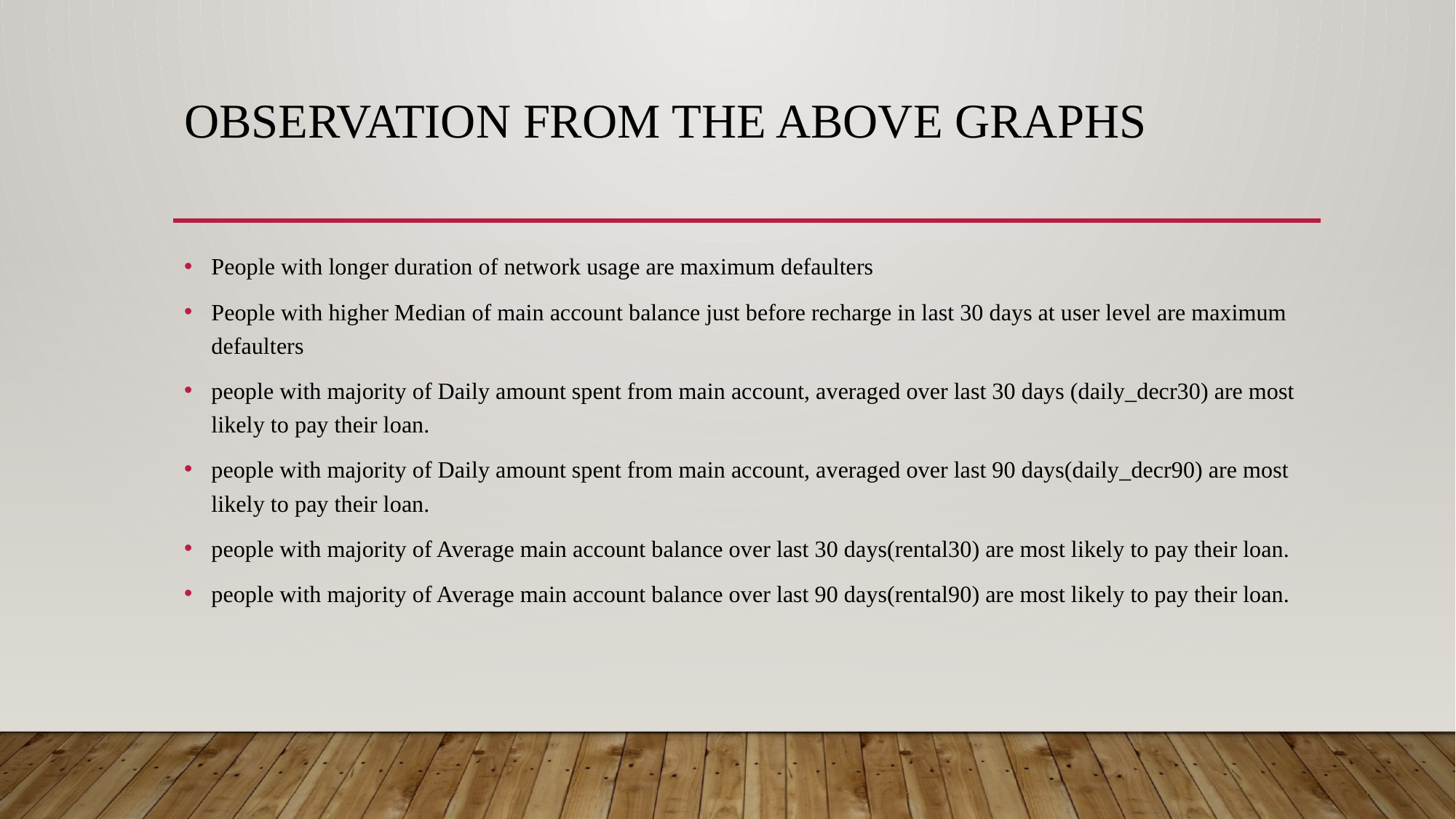

# Observation from the above graphs
People with longer duration of network usage are maximum defaulters
People with higher Median of main account balance just before recharge in last 30 days at user level are maximum defaulters
people with majority of Daily amount spent from main account, averaged over last 30 days (daily_decr30) are most likely to pay their loan.
people with majority of Daily amount spent from main account, averaged over last 90 days(daily_decr90) are most likely to pay their loan.
people with majority of Average main account balance over last 30 days(rental30) are most likely to pay their loan.
people with majority of Average main account balance over last 90 days(rental90) are most likely to pay their loan.